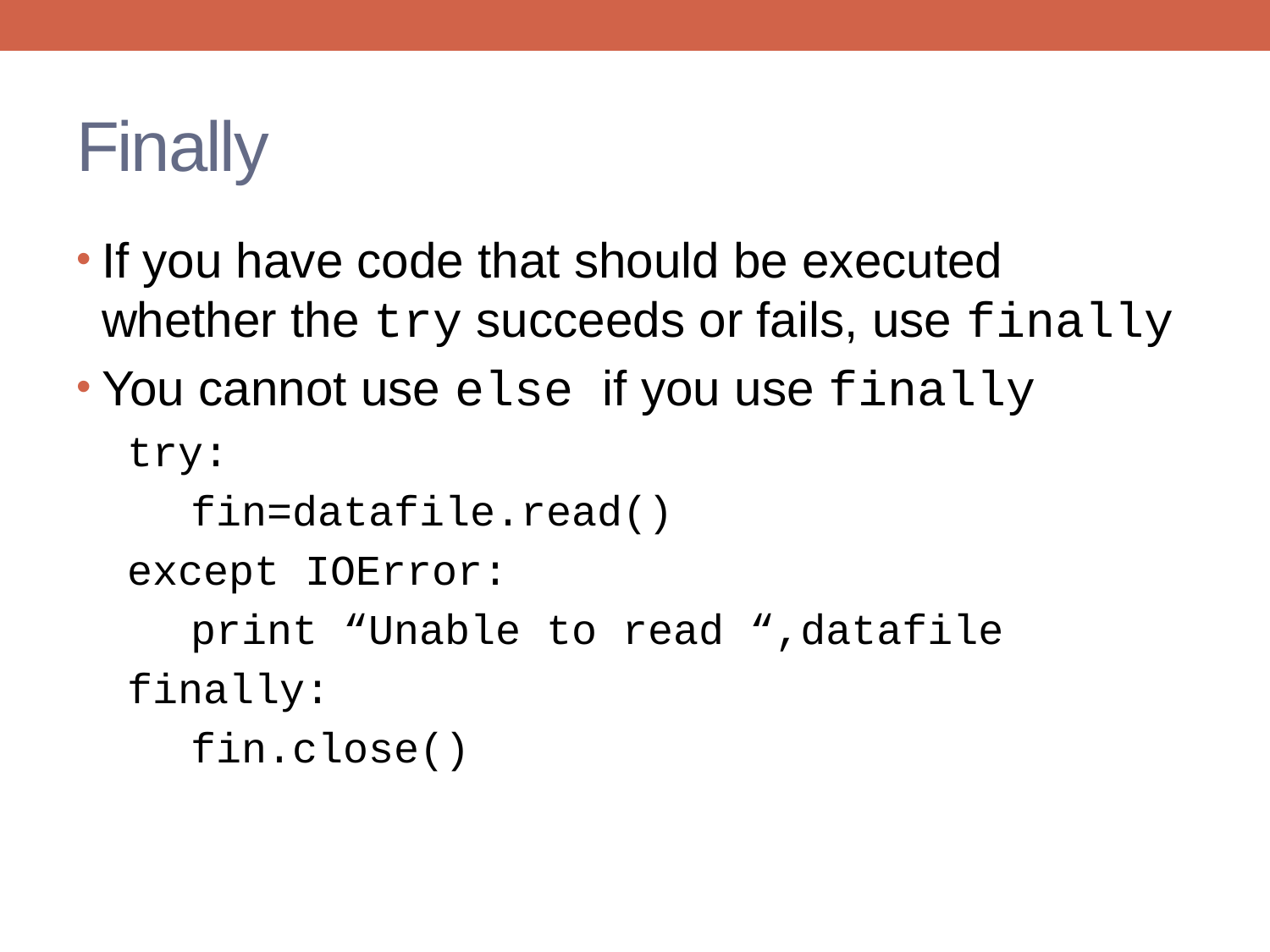

# Finally
If you have code that should be executed whether the try succeeds or fails, use finally
You cannot use else if you use finally
  try:
   fin=datafile.read()
  except IOError:
   print “Unable to read “,datafile
  finally:
   fin.close()